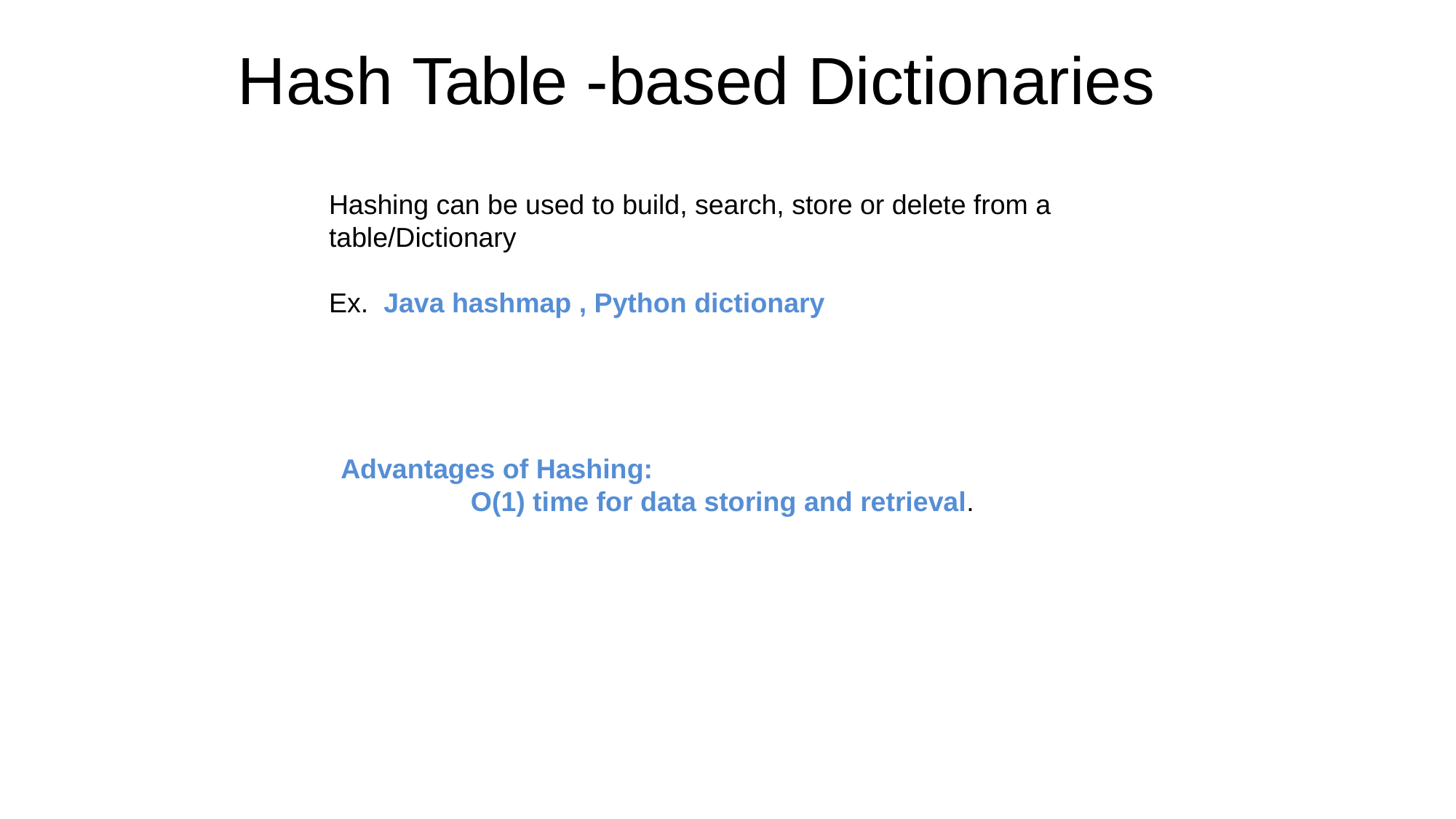

# Hash Table -based Dictionaries
Hashing can be used to build, search, store or delete from a table/Dictionary

Ex.  Java hashmap , Python dictionary
Advantages of Hashing:
                 O(1) time for data storing and retrieval.